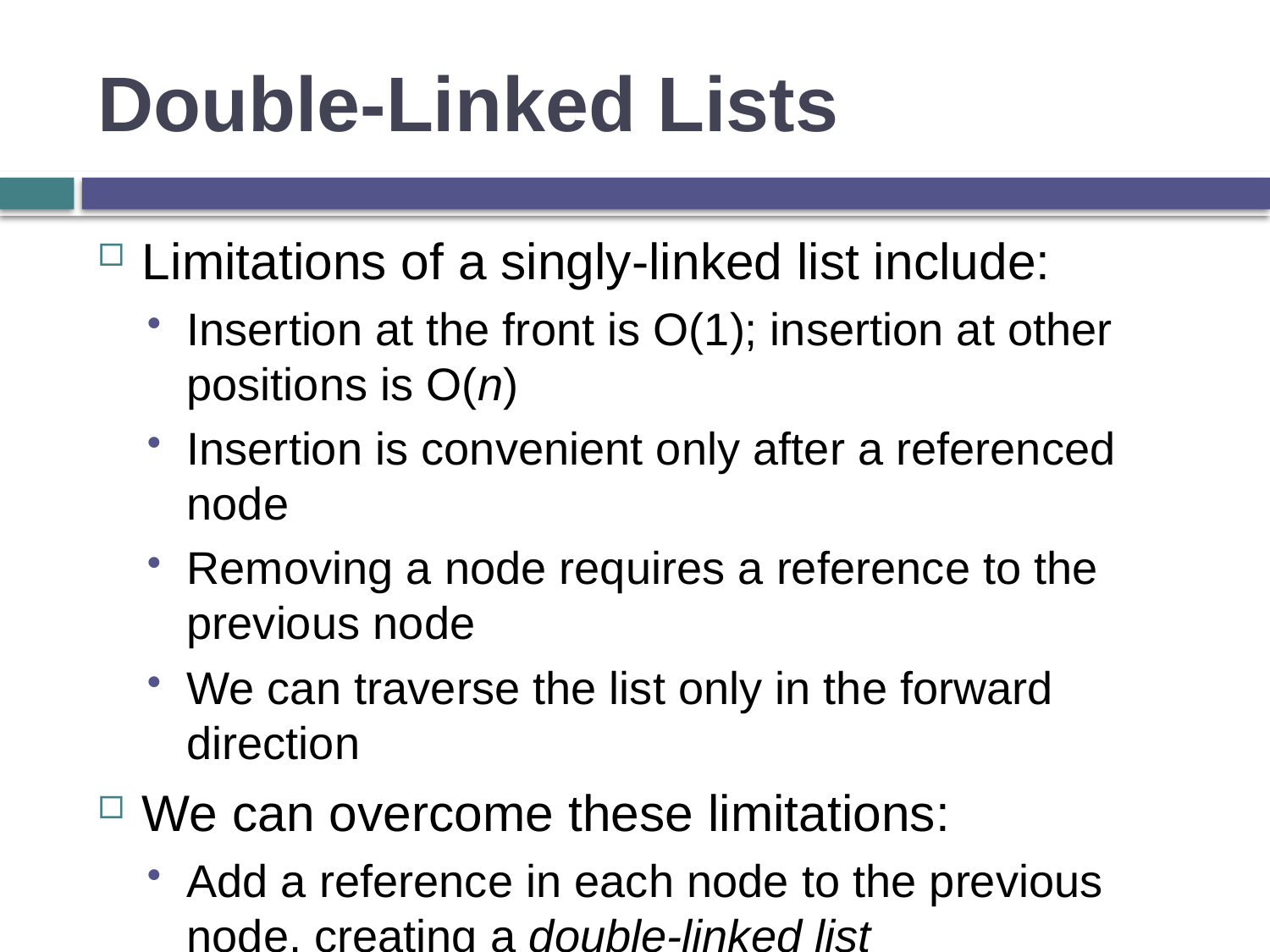

# Double-Linked Lists
Limitations of a singly-linked list include:
Insertion at the front is O(1); insertion at other positions is O(n)
Insertion is convenient only after a referenced node
Removing a node requires a reference to the previous node
We can traverse the list only in the forward direction
We can overcome these limitations:
Add a reference in each node to the previous node, creating a double-linked list